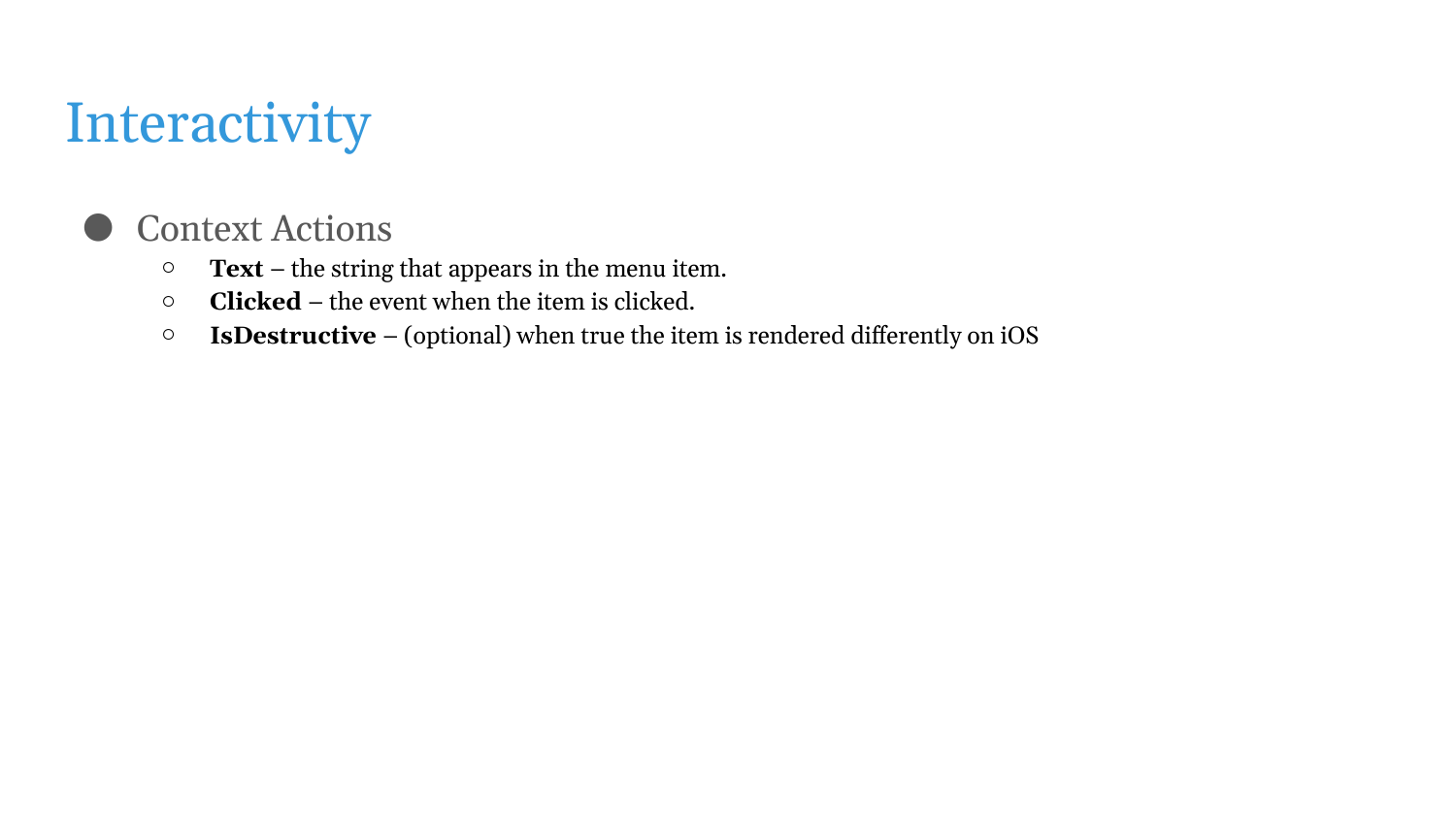

# Interactivity
Context Actions
Text – the string that appears in the menu item.
Clicked – the event when the item is clicked.
IsDestructive – (optional) when true the item is rendered differently on iOS